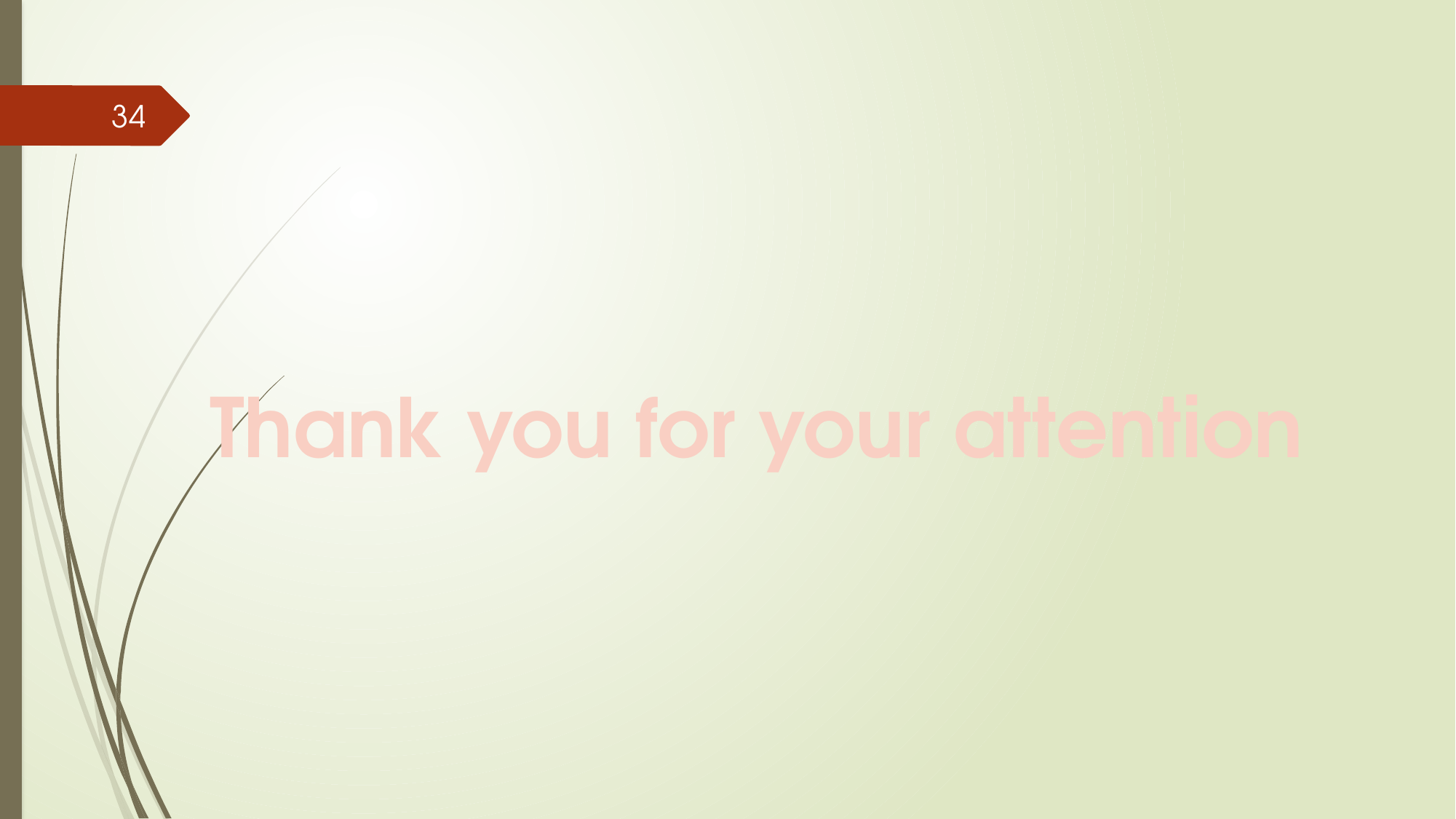

#
34

Thank you for your attention